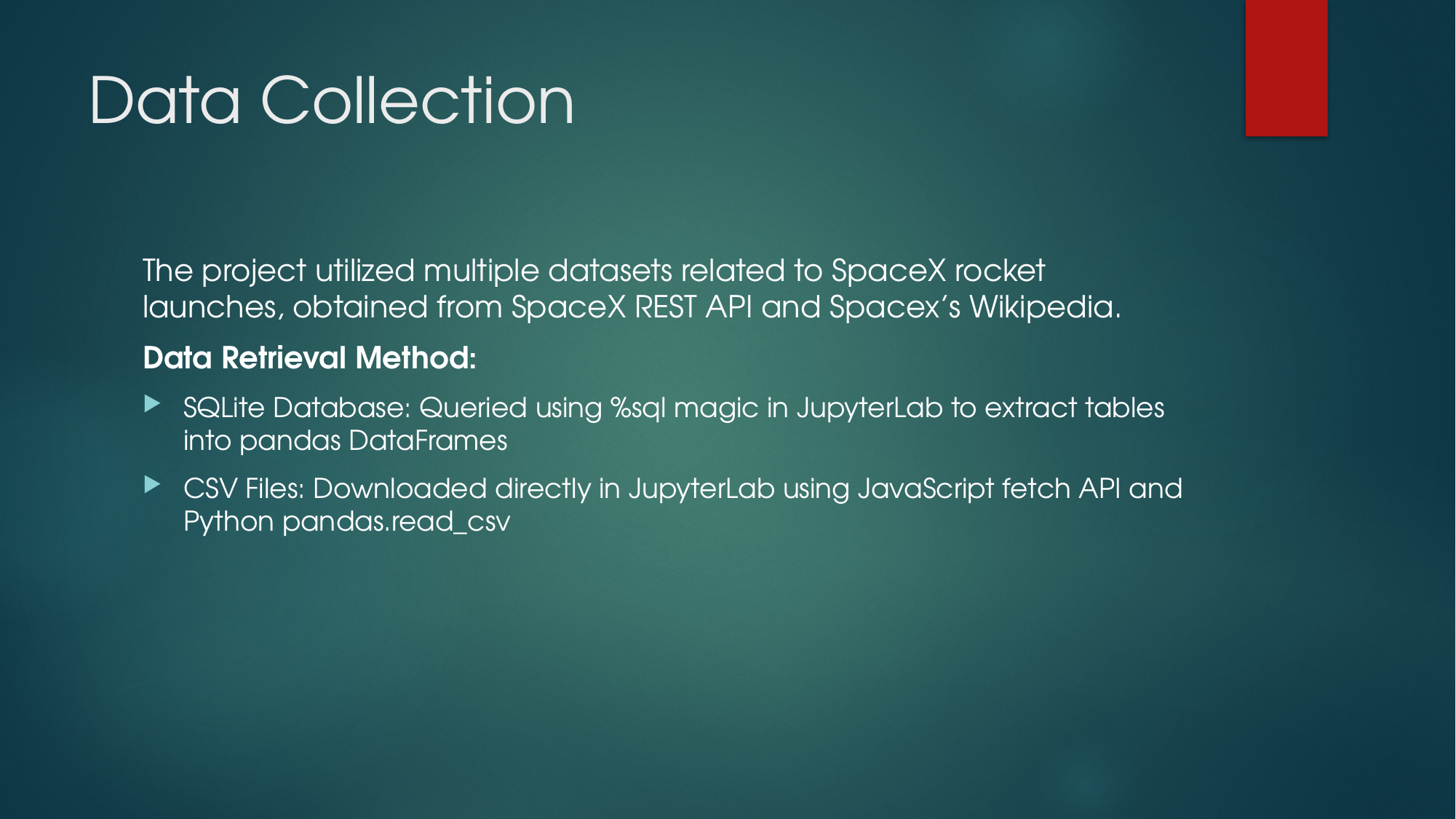

# Data Collection
The project utilized multiple datasets related to SpaceX rocket launches, obtained from SpaceX REST API and Spacex’s Wikipedia.
Data Retrieval Method:
SQLite Database: Queried using %sql magic in JupyterLab to extract tables into pandas DataFrames
CSV Files: Downloaded directly in JupyterLab using JavaScript fetch API and Python pandas.read_csv